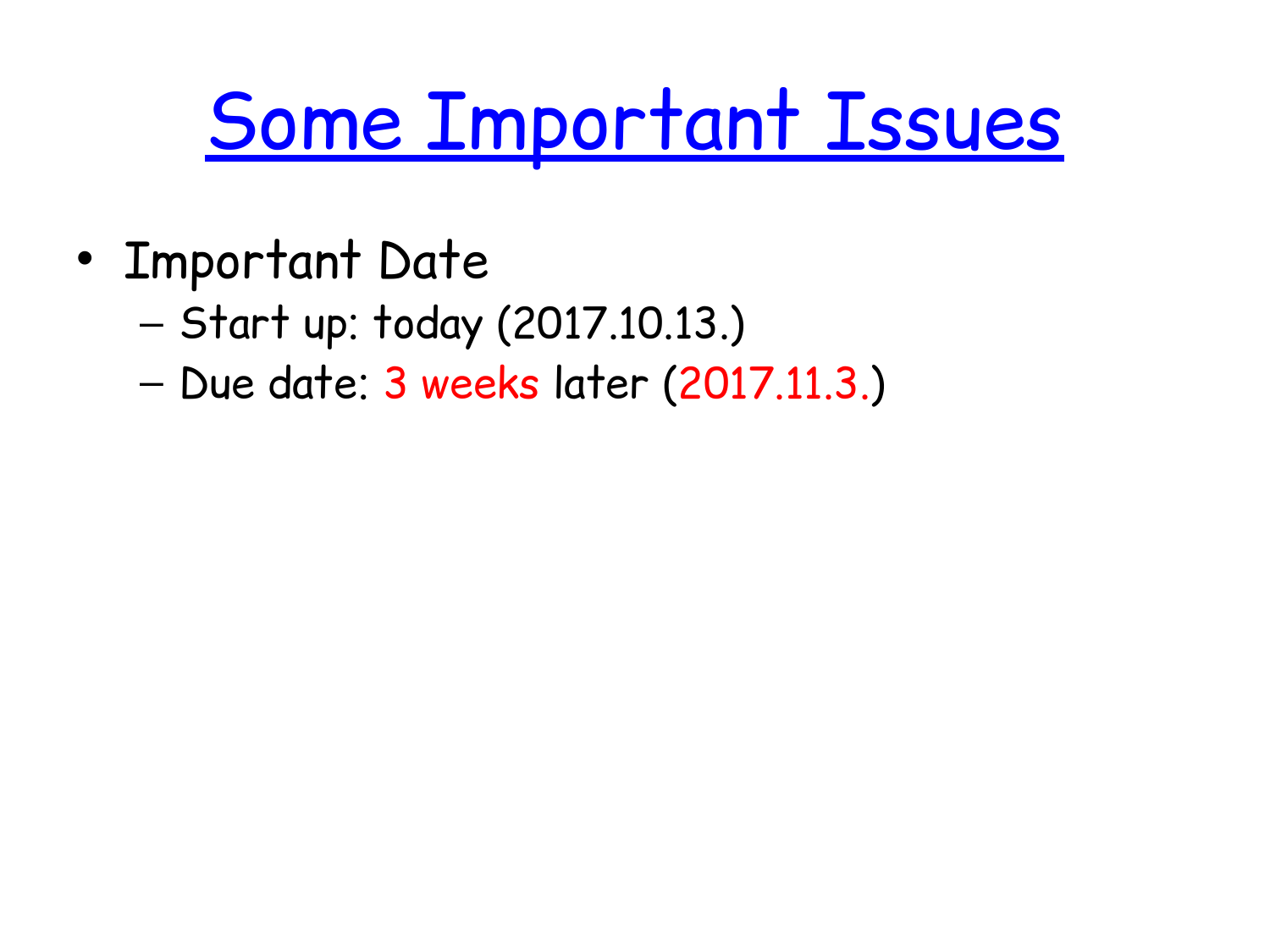

# Some Important Issues
Important Date
Start up: today (2017.10.13.)
Due date: 3 weeks later (2017.11.3.)